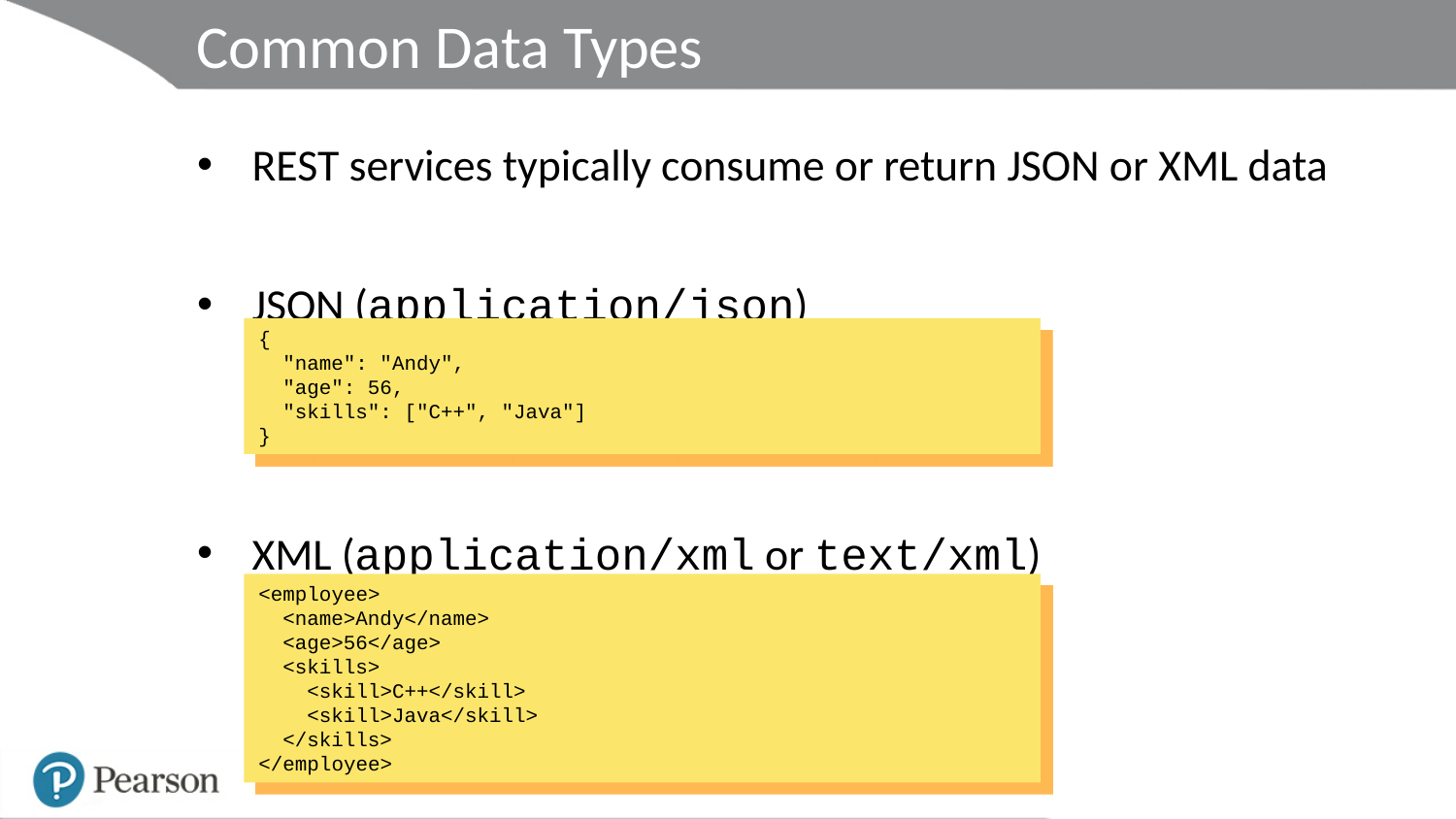

# Common Data Types
REST services typically consume or return JSON or XML data

JSON (application/json)

XML (application/xml or text/xml)

{
  "name": "Andy",
  "age": 56,
  "skills": ["C++", "Java"]
}
<employee>
  <name>Andy</name>
  <age>56</age>
  <skills>
    <skill>C++</skill>
    <skill>Java</skill>
  </skills>
</employee>